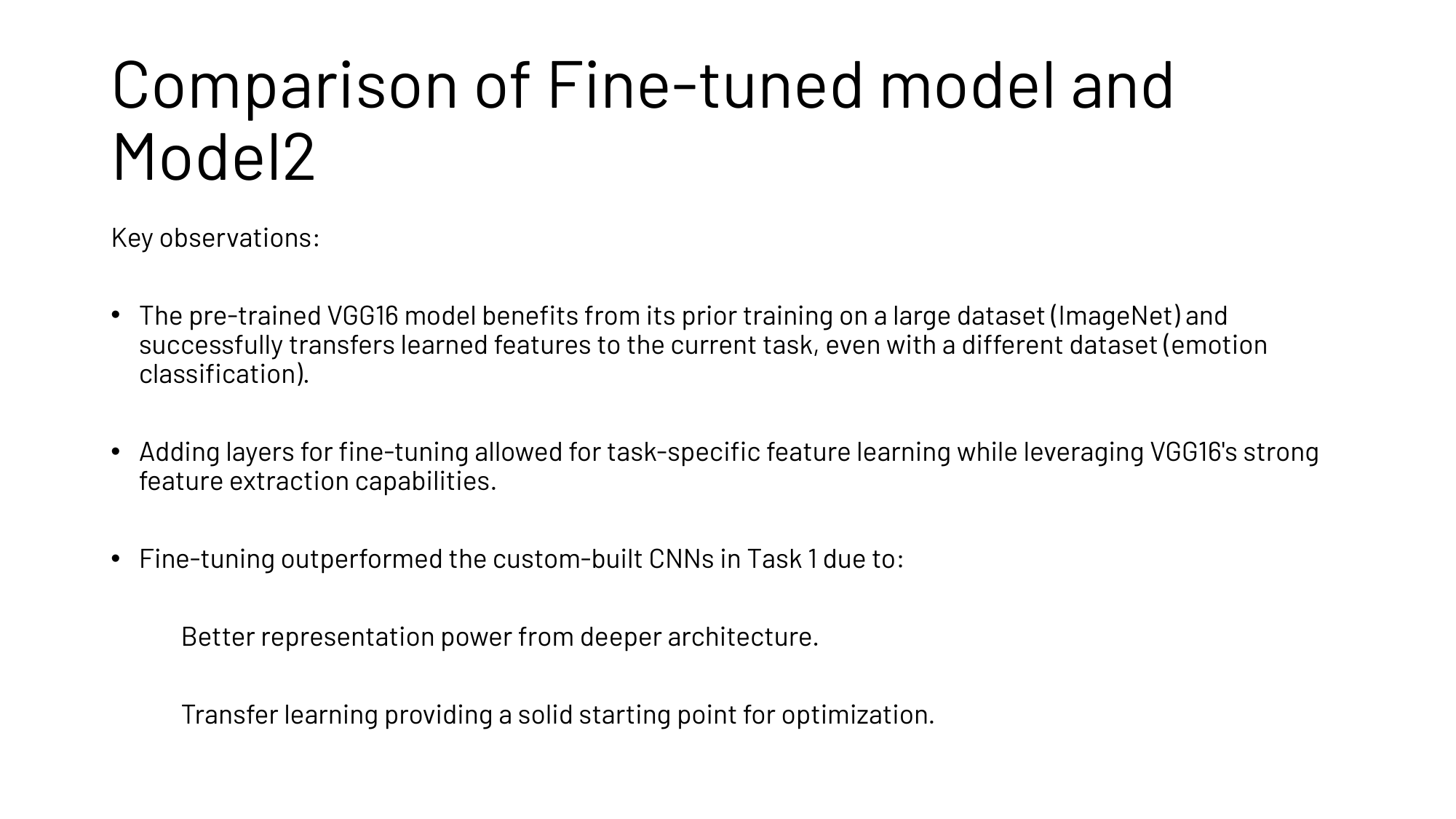

# Comparison of Fine-tuned model and Model2
Key observations:

The pre-trained VGG16 model benefits from its prior training on a large dataset (ImageNet) and successfully transfers learned features to the current task, even with a different dataset (emotion classification).

Adding layers for fine-tuning allowed for task-specific feature learning while leveraging VGG16's strong feature extraction capabilities.

Fine-tuning outperformed the custom-built CNNs in Task 1 due to:

	Better representation power from deeper architecture.

	Transfer learning providing a solid starting point for optimization.